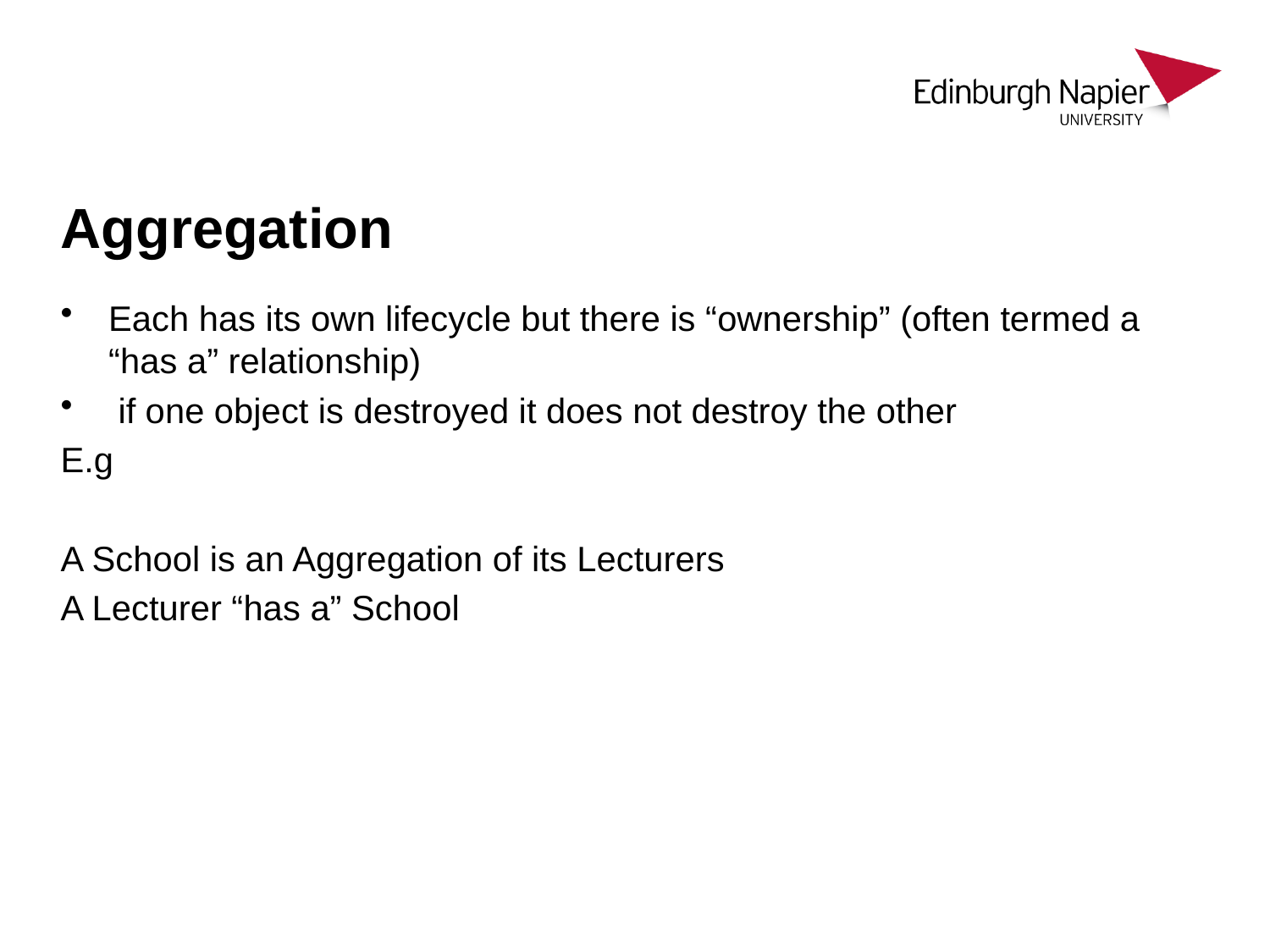

# Aggregation
Each has its own lifecycle but there is “ownership” (often termed a “has a” relationship)
 if one object is destroyed it does not destroy the other
E.g

A School is an Aggregation of its Lecturers
A Lecturer “has a” School